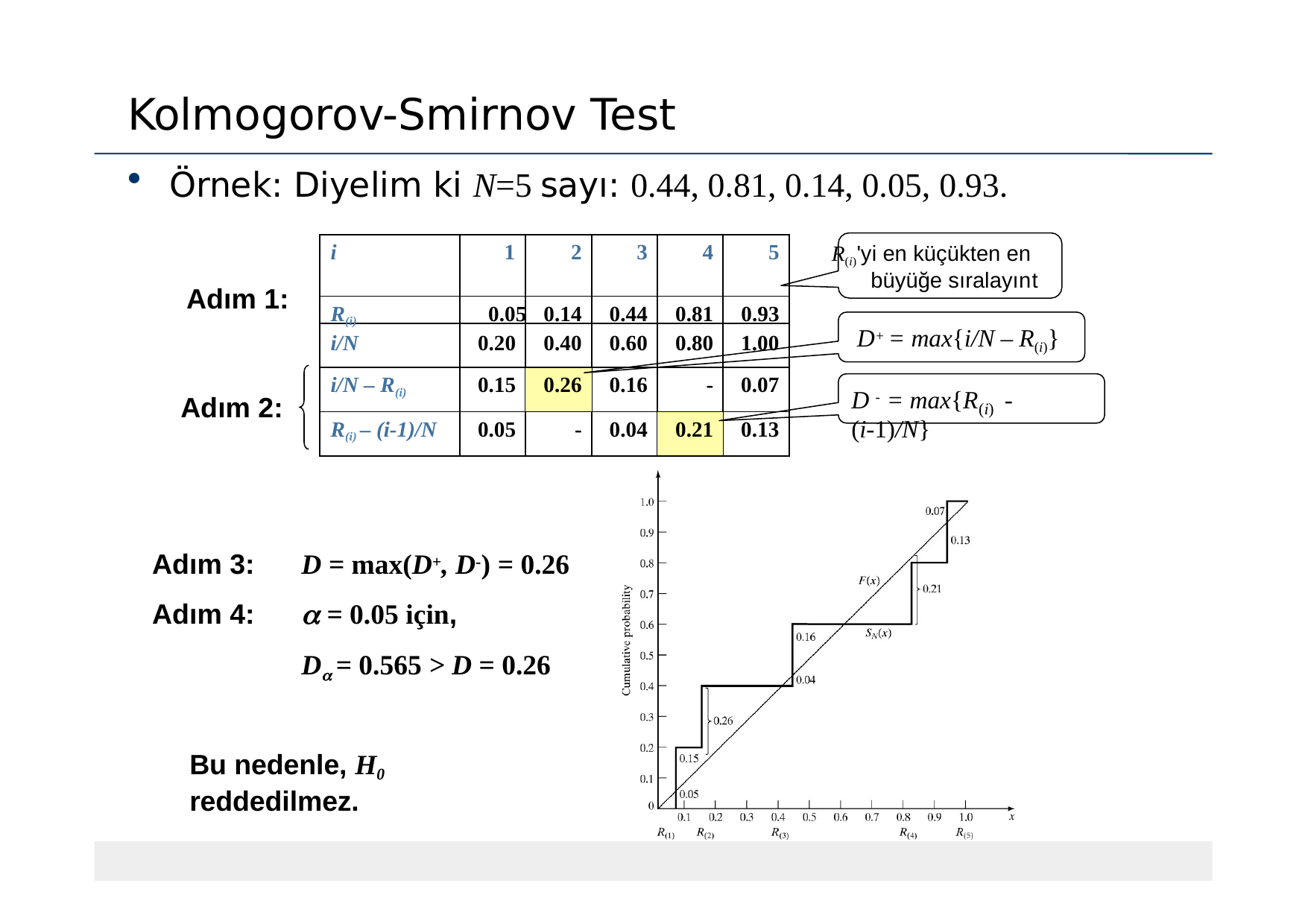

# Kolmogorov-Smirnov Test
Örnek: Diyelim ki N=5 sayı: 0.44, 0.81, 0.14, 0.05, 0.93.

| i | 1 | 2 | 3 | 4 | 5 | R(i)'yi en küçükten en büyüğe sıralayın |
| --- | --- | --- | --- | --- | --- | --- |
| R(i) 0.05 |  | 0.14 | 0.44 | 0.81 | 0.93 |  |
t
Adım 1:

D+ = max{i/N – R(i)}

| i/N | 0.20 | 0.40 | 0.60 | 0.80 | 1.00 |
| --- | --- | --- | --- | --- | --- |
| i/N – R(i) | 0.15 | 0.26 | 0.16 | - | 0.07 |
| R(i) – (i-1)/N | 0.05 | - | 0.04 | 0.21 | 0.13 |

D - = max{R	- (i-1)/N}
Adım 2:
(i)

Adım 3:
Adım 4:
D = max(D+, D-) = 0.26
α = 0.05 için,
Dα = 0.565 > D = 0.26
Bu nedenle, H0 reddedilmez.